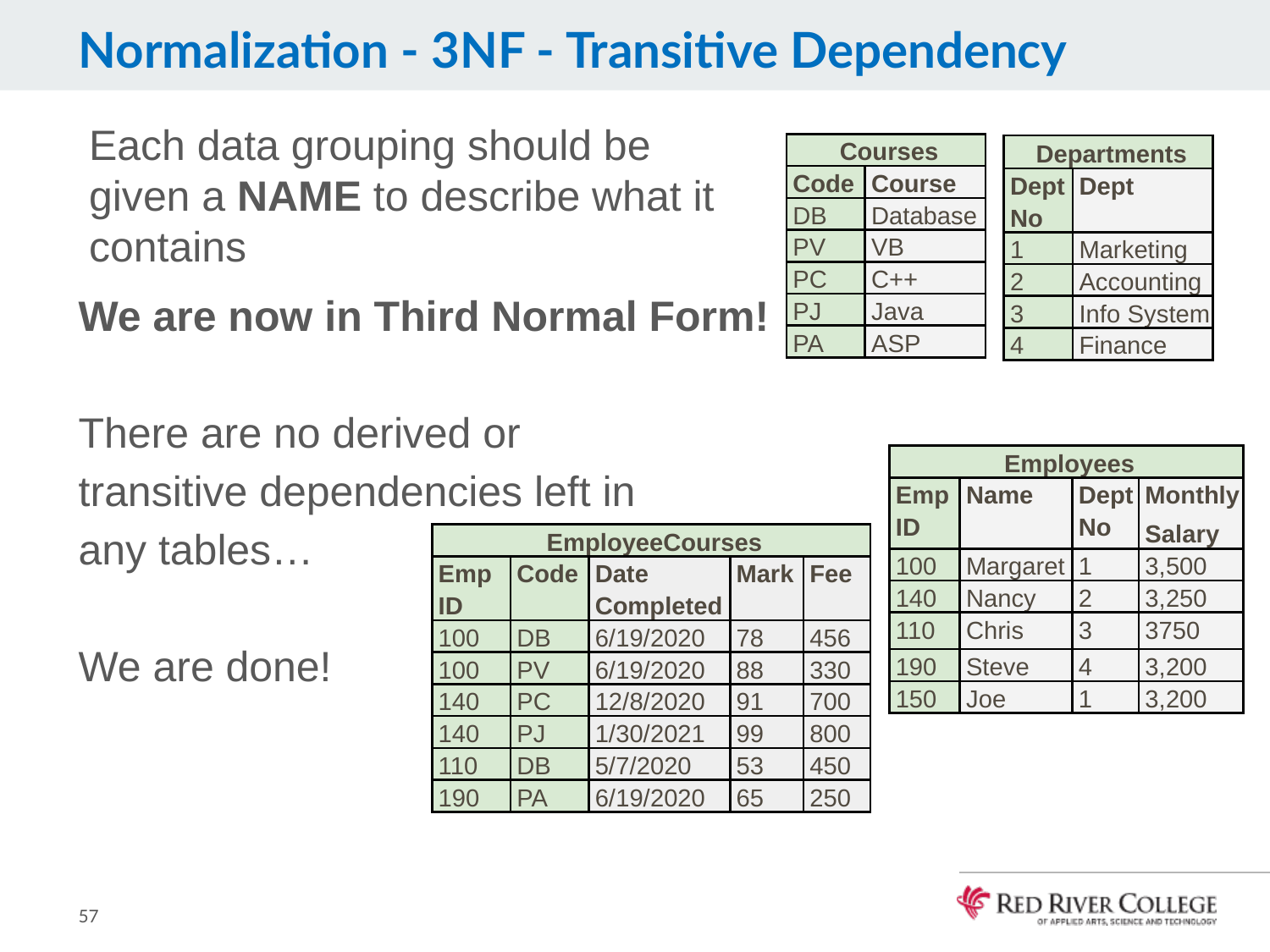

# Normalization - 3NF - Transitive Dependency
Each data grouping should be
given a NAME to describe what it
contains
We are now in Third Normal Form!

There are no derived or
transitive dependencies left in
any tables…

We are done!
| Courses |  |
| --- | --- |
| Code | Course |
| DB | Database |
| PV | VB |
| PC | C++ |
| PJ | Java |
| PA | ASP |
| Departments |  |
| --- | --- |
| Dept No | Dept |
| 1 | Marketing |
| 2 | Accounting |
| 3 | Info System |
| 4 | Finance |
| Employees |  |  |  |
| --- | --- | --- | --- |
| Emp ID | Name | Dept No | Monthly Salary |
| 100 | Margaret | 1 | 3,500 |
| 140 | Nancy | 2 | 3,250 |
| 110 | Chris | 3 | 3750 |
| 190 | Steve | 4 | 3,200 |
| 150 | Joe | 1 | 3,200 |
| EmployeeCourses |  |  |  |  |
| --- | --- | --- | --- | --- |
| Emp ID | Code | Date Completed | Mark | Fee |
| 100 | DB | 6/19/2020 | 78 | 456 |
| 100 | PV | 6/19/2020 | 88 | 330 |
| 140 | PC | 12/8/2020 | 91 | 700 |
| 140 | PJ | 1/30/2021 | 99 | 800 |
| 110 | DB | 5/7/2020 | 53 | 450 |
| 190 | PA | 6/19/2020 | 65 | 250 |
57